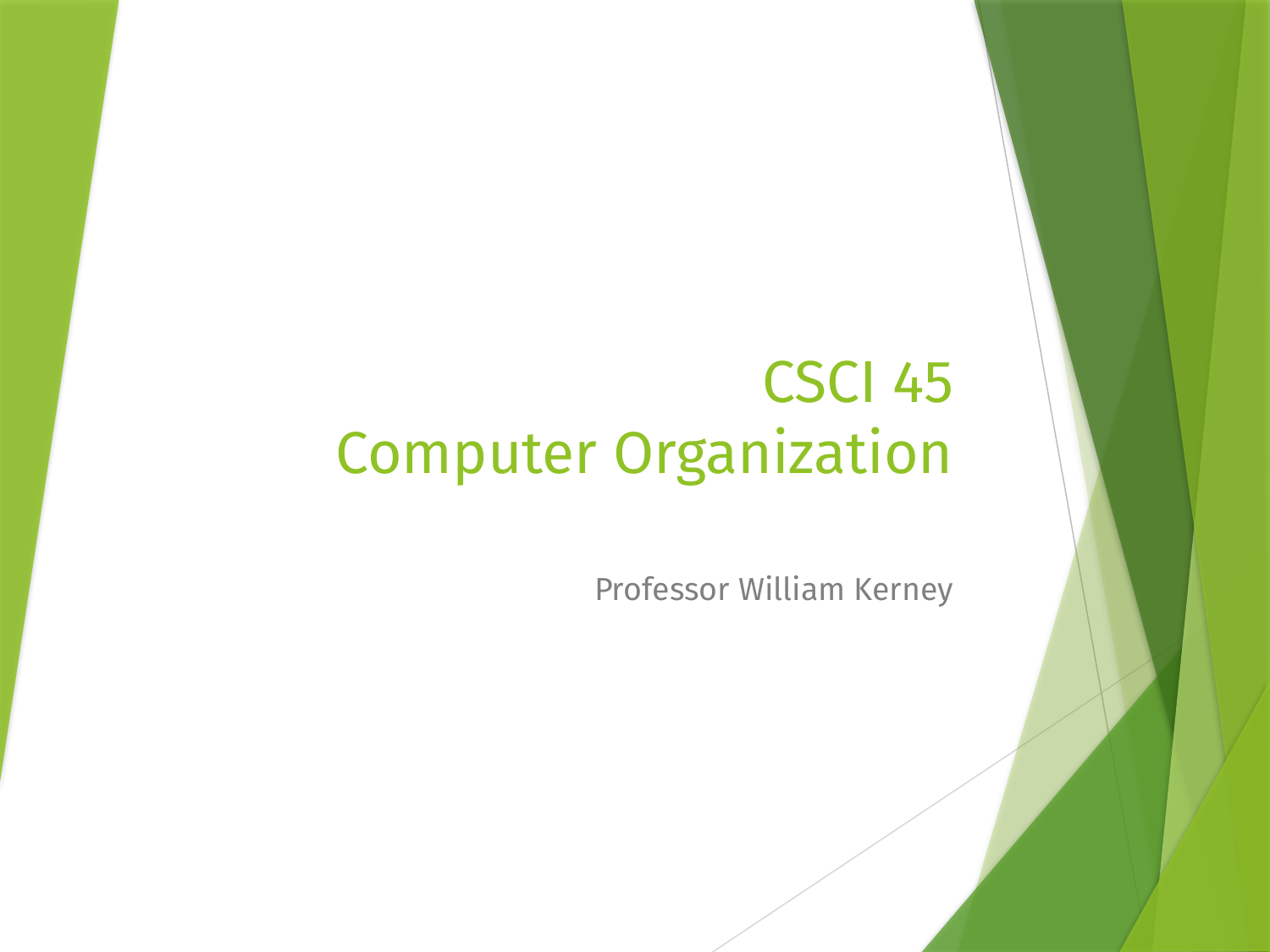

# CSCI 45 Computer Organization
Professor William Kerney